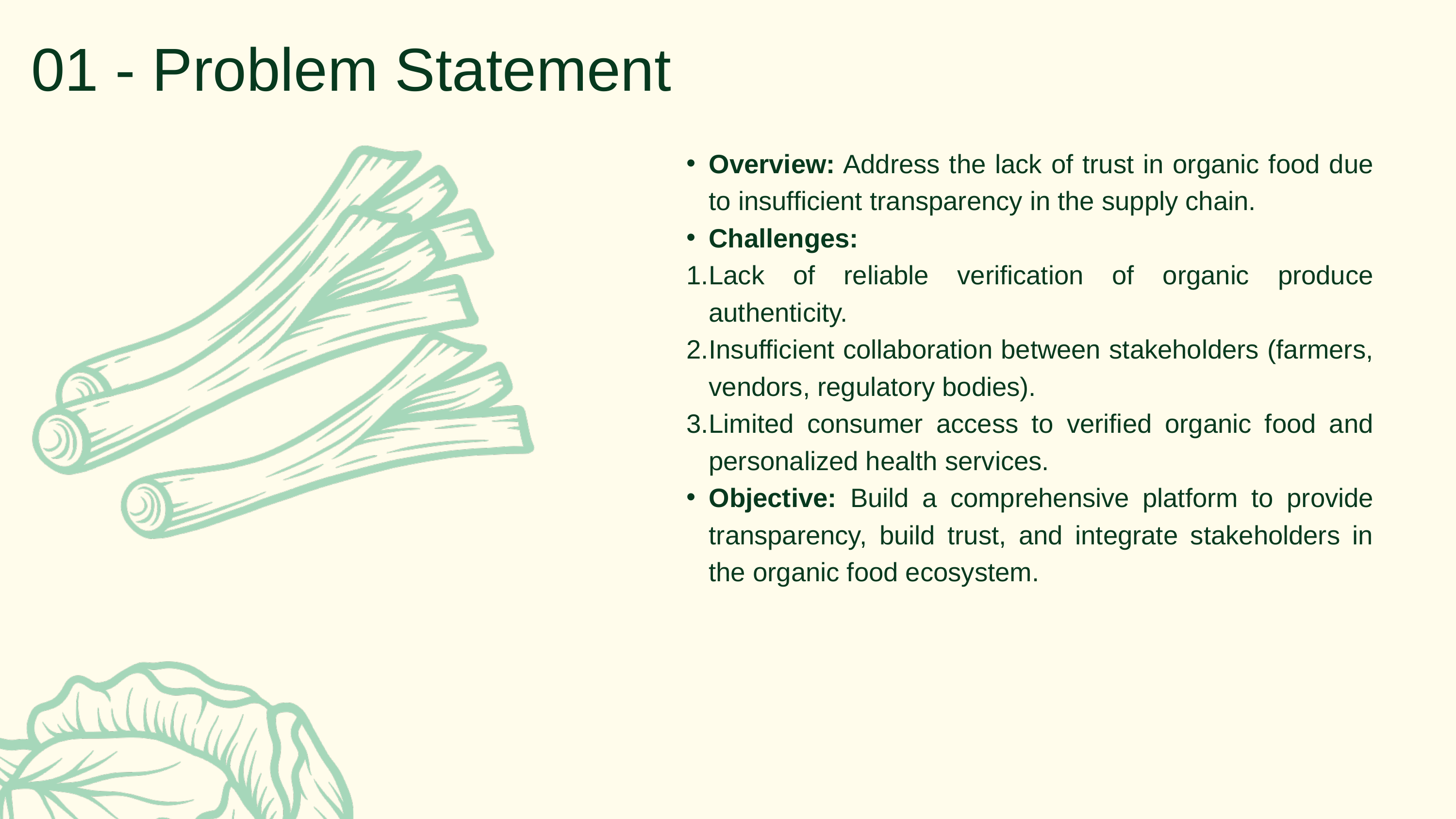

01 - Problem Statement
Overview: Address the lack of trust in organic food due to insufficient transparency in the supply chain.
Challenges:
Lack of reliable verification of organic produce authenticity.
Insufficient collaboration between stakeholders (farmers, vendors, regulatory bodies).
Limited consumer access to verified organic food and personalized health services.
Objective: Build a comprehensive platform to provide transparency, build trust, and integrate stakeholders in the organic food ecosystem.